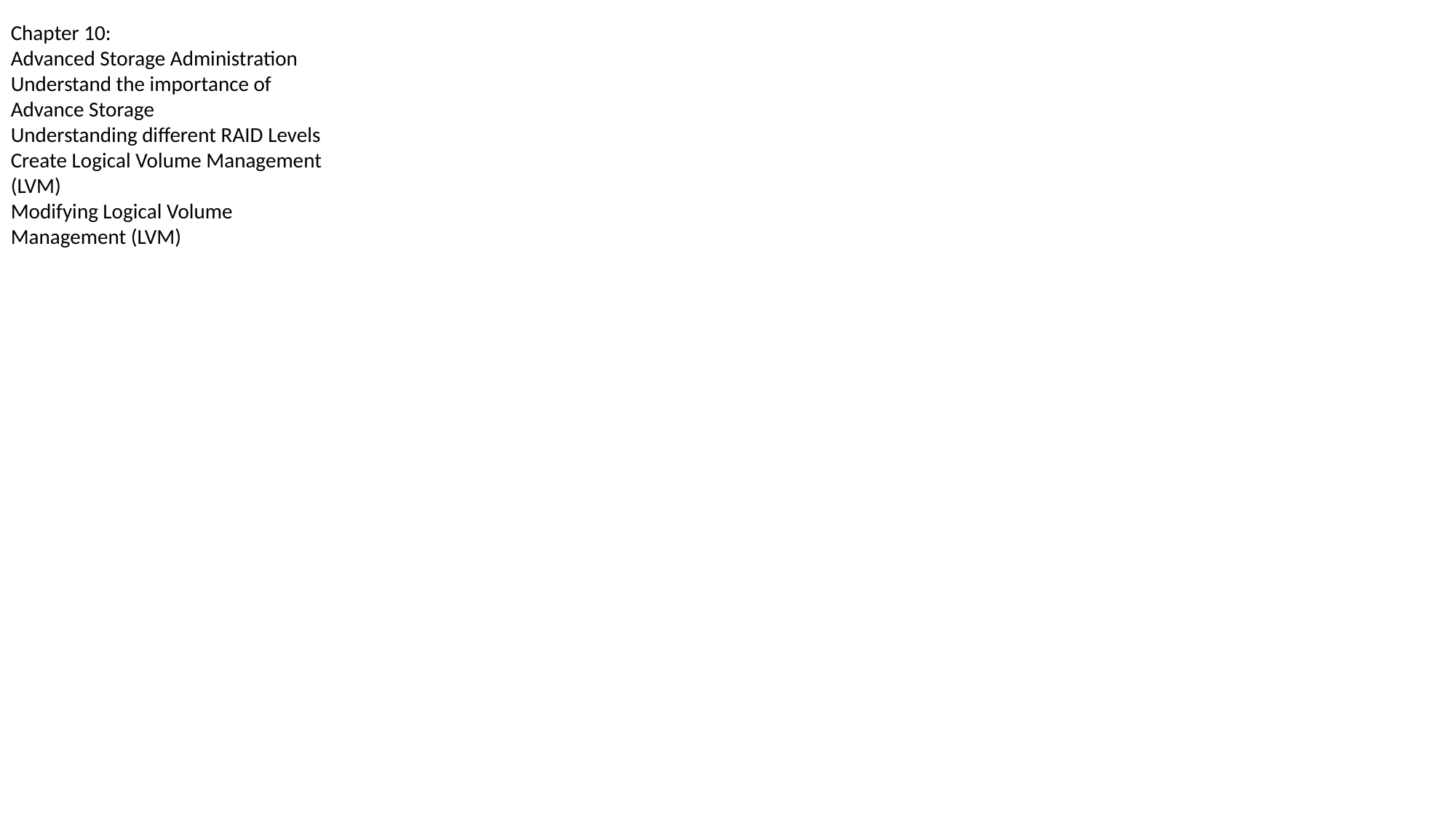

#
Chapter 10:
Advanced Storage Administration
Understand the importance of
Advance Storage
Understanding different RAID Levels
Create Logical Volume Management
(LVM)
Modifying Logical Volume
Management (LVM)